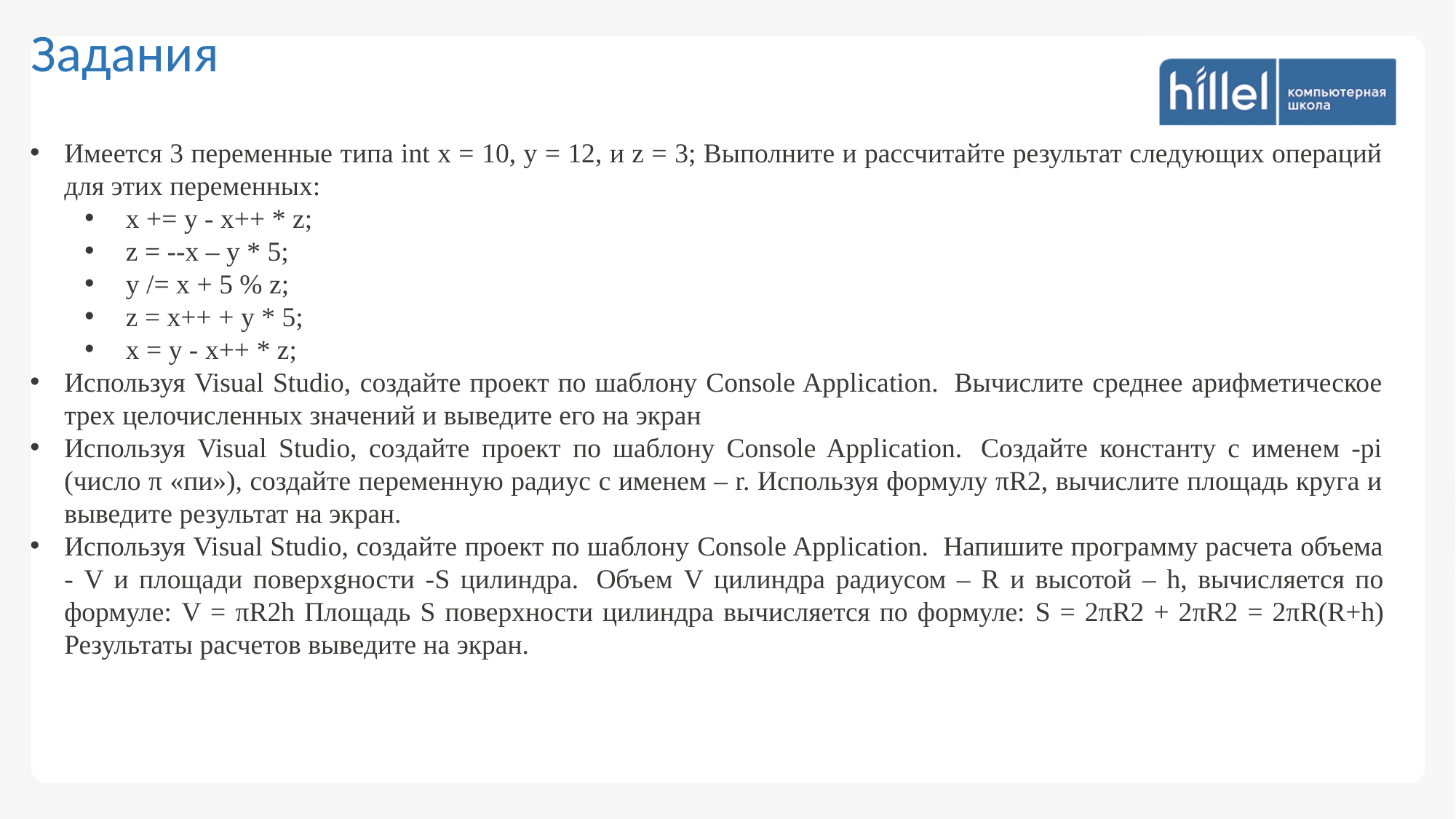

Задания
Имеется 3 переменные типа int x = 10, y = 12, и z = 3; Выполните и рассчитайте результат следующих операций для этих переменных:
 x += y - x++ * z;
 z = --x – y * 5;
 y /= x + 5 % z;
 z = x++ + y * 5;
 x = y - x++ * z;
Используя Visual Studio, создайте проект по шаблону Console Application.  Вычислите среднее арифметическое трех целочисленных значений и выведите его на экран
Используя Visual Studio, создайте проект по шаблону Console Application.  Создайте константу с именем -pi (число π «пи»), создайте переменную радиус с именем – r. Используя формулу πR2, вычислите площадь круга и выведите результат на экран.
Используя Visual Studio, создайте проект по шаблону Console Application.  Напишите программу расчета объема - V и площади поверхgности -S цилиндра.  Объем V цилиндра радиусом – R и высотой – h, вычисляется по формуле: V = πR2h Площадь S поверхности цилиндра вычисляется по формуле: S = 2πR2 + 2πR2 = 2πR(R+h) Результаты расчетов выведите на экран.